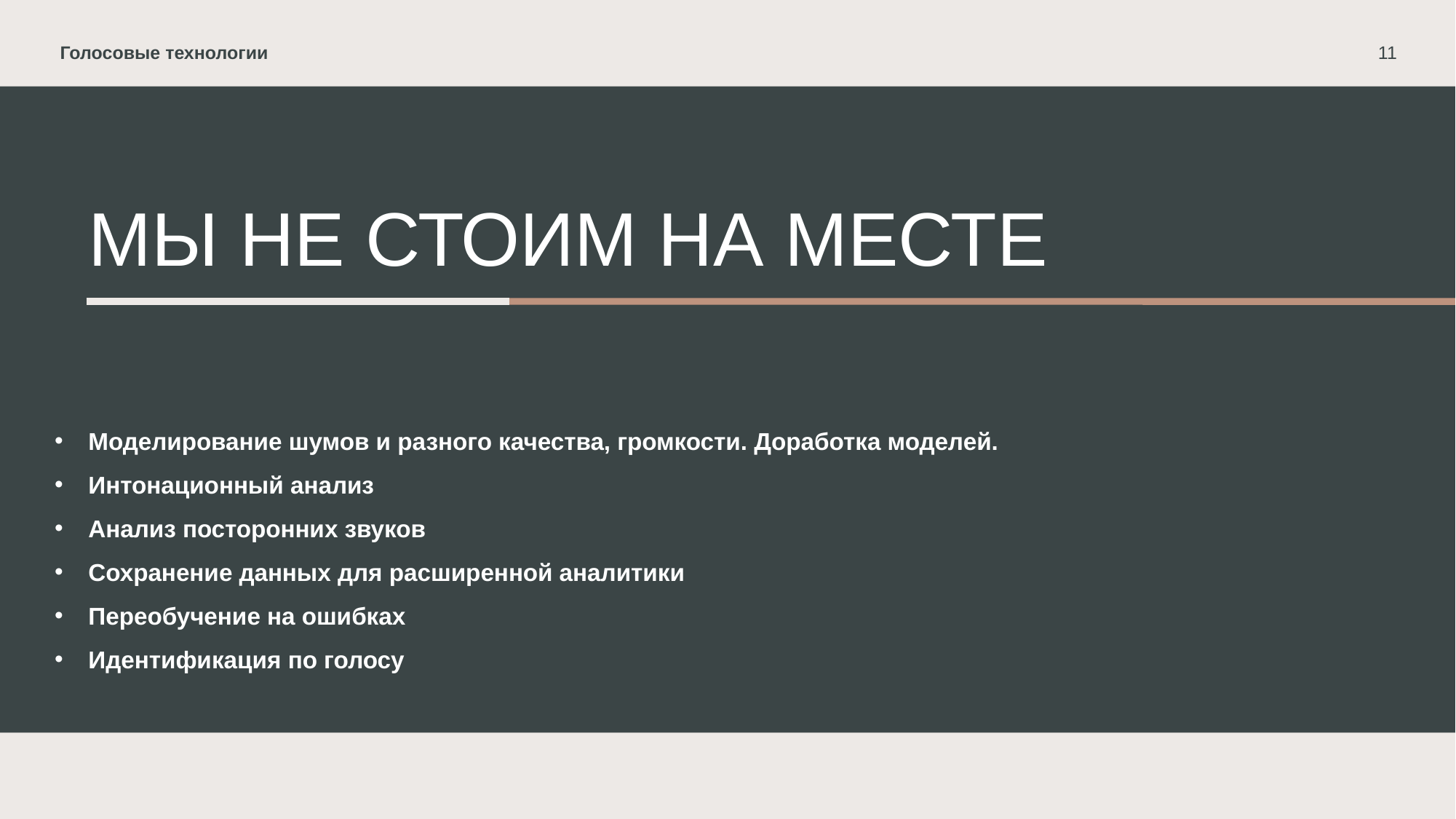

Голосовые технологии
11
# Мы не стоим на месте
Моделирование шумов и разного качества, громкости. Доработка моделей.
Интонационный анализ
Анализ посторонних звуков
Сохранение данных для расширенной аналитики
Переобучение на ошибках
Идентификация по голосу